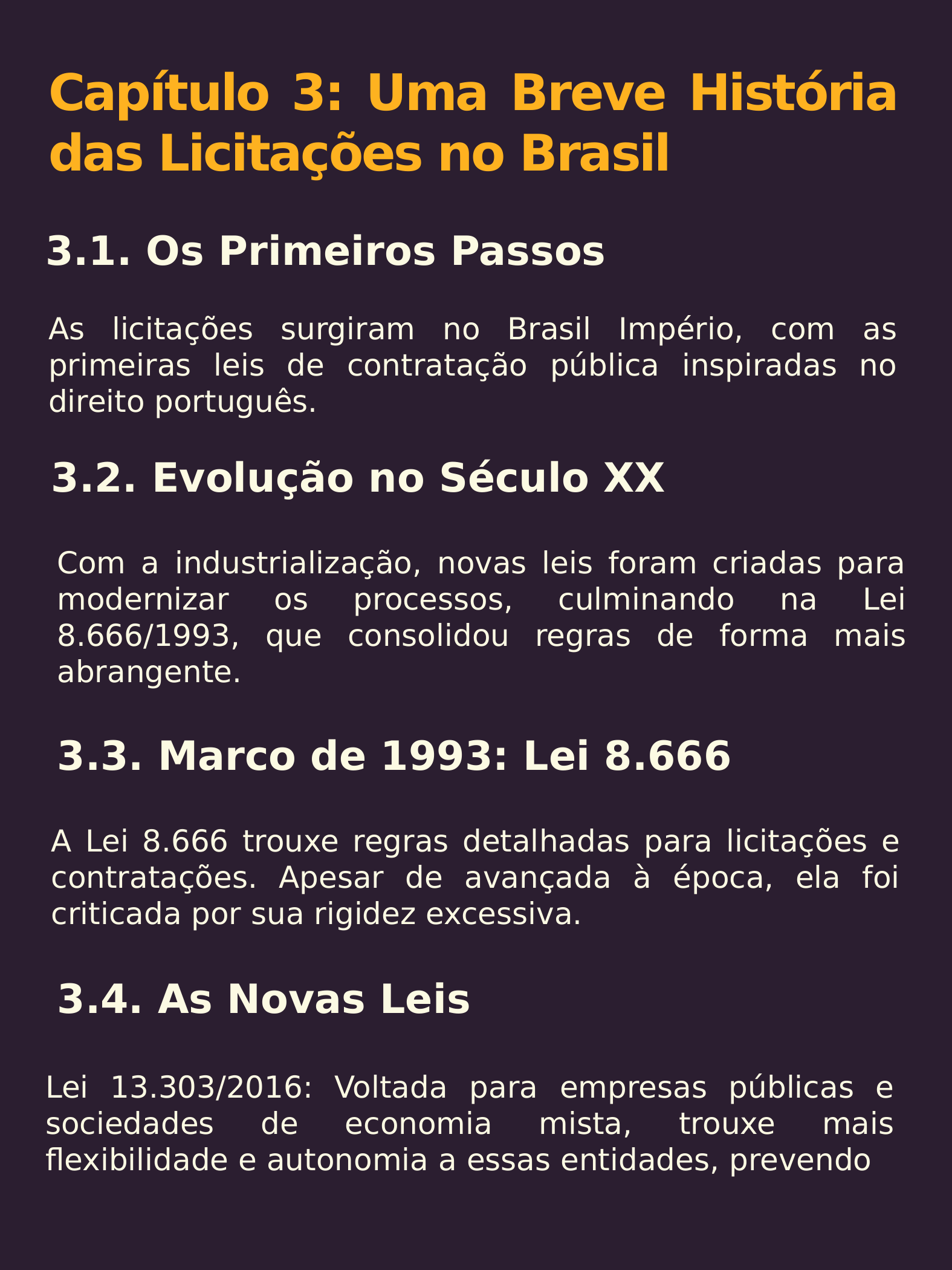

Capítulo 3: Uma Breve História das Licitações no Brasil
Fontes x8:
Verdana
16x
32x
40x
48x
56x
64x
3.1. Os Primeiros Passos
As licitações surgiram no Brasil Império, com as primeiras leis de contratação pública inspiradas no direito português.
3.2. Evolução no Século XX
Com a industrialização, novas leis foram criadas para modernizar os processos, culminando na Lei 8.666/1993, que consolidou regras de forma mais abrangente.
3.3. Marco de 1993: Lei 8.666
A Lei 8.666 trouxe regras detalhadas para licitações e contratações. Apesar de avançada à época, ela foi criticada por sua rigidez excessiva.
3.4. As Novas Leis
Lei 13.303/2016: Voltada para empresas públicas e sociedades de economia mista, trouxe mais flexibilidade e autonomia a essas entidades, prevendo